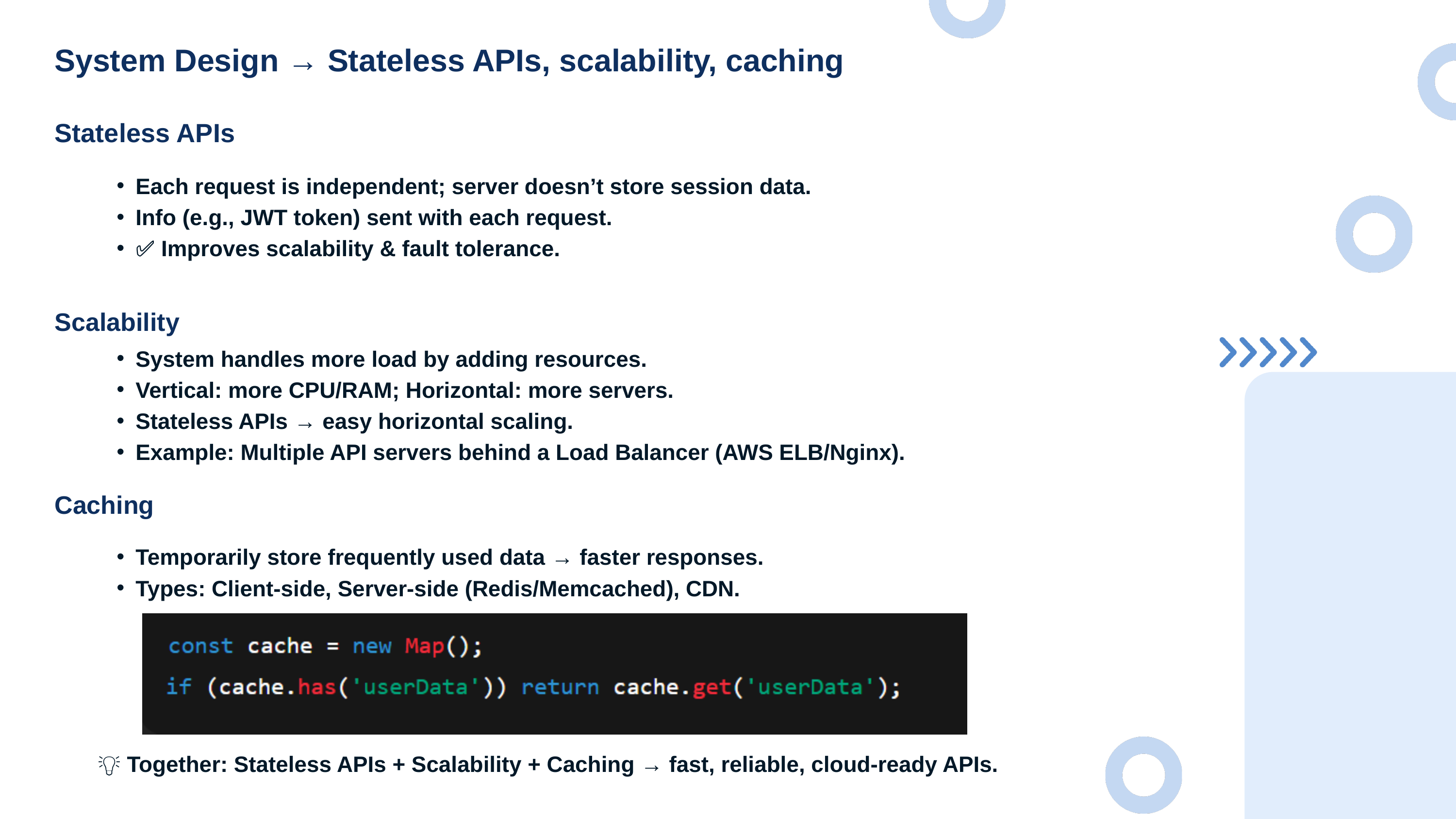

System Design → Stateless APIs, scalability, caching

Stateless APIs
Each request is independent; server doesn’t store session data.
Info (e.g., JWT token) sent with each request.
✅ Improves scalability & fault tolerance.

Scalability

System handles more load by adding resources.
Vertical: more CPU/RAM; Horizontal: more servers.
Stateless APIs → easy horizontal scaling.
Example: Multiple API servers behind a Load Balancer (AWS ELB/Nginx).

Caching
Temporarily store frequently used data → faster responses.
Types: Client-side, Server-side (Redis/Memcached), CDN.

💡 Together: Stateless APIs + Scalability + Caching → fast, reliable, cloud-ready APIs.